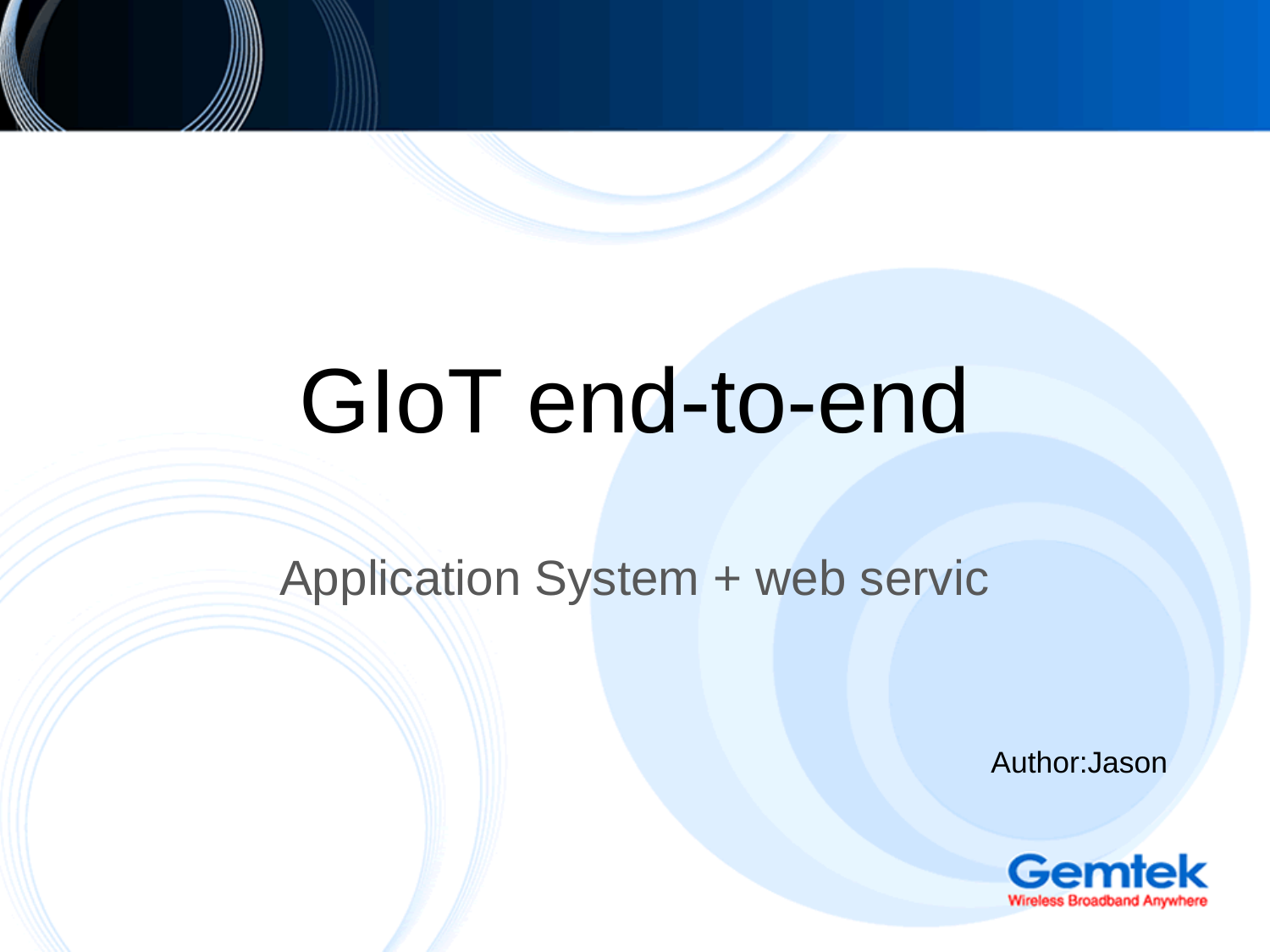

# GIoT end-to-end
Application System + web servic
Author:Jason